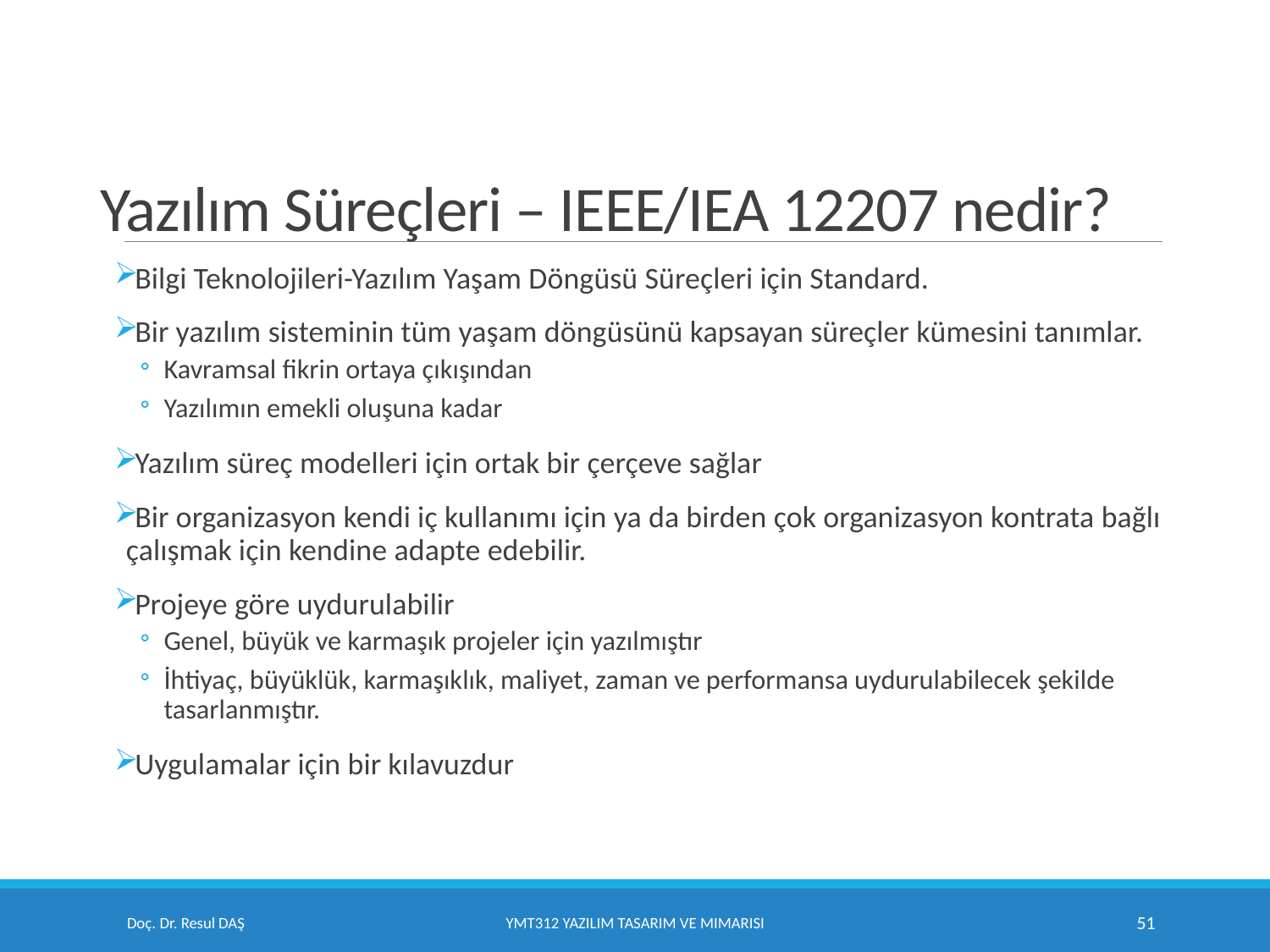

# Yazılım Süreçleri – IEEE/IEA 12207 nedir?
Bilgi Teknolojileri-Yazılım Yaşam Döngüsü Süreçleri için Standard.
Bir yazılım sisteminin tüm yaşam döngüsünü kapsayan süreçler kümesini tanımlar.
Kavramsal fikrin ortaya çıkışından
Yazılımın emekli oluşuna kadar
Yazılım süreç modelleri için ortak bir çerçeve sağlar
Bir organizasyon kendi iç kullanımı için ya da birden çok organizasyon kontrata bağlı çalışmak için kendine adapte edebilir.
Projeye göre uydurulabilir
Genel, büyük ve karmaşık projeler için yazılmıştır
İhtiyaç, büyüklük, karmaşıklık, maliyet, zaman ve performansa uydurulabilecek şekilde tasarlanmıştır.
Uygulamalar için bir kılavuzdur
Doç. Dr. Resul DAŞ
YMT312 Yazılım Tasarım ve Mimarisi
51